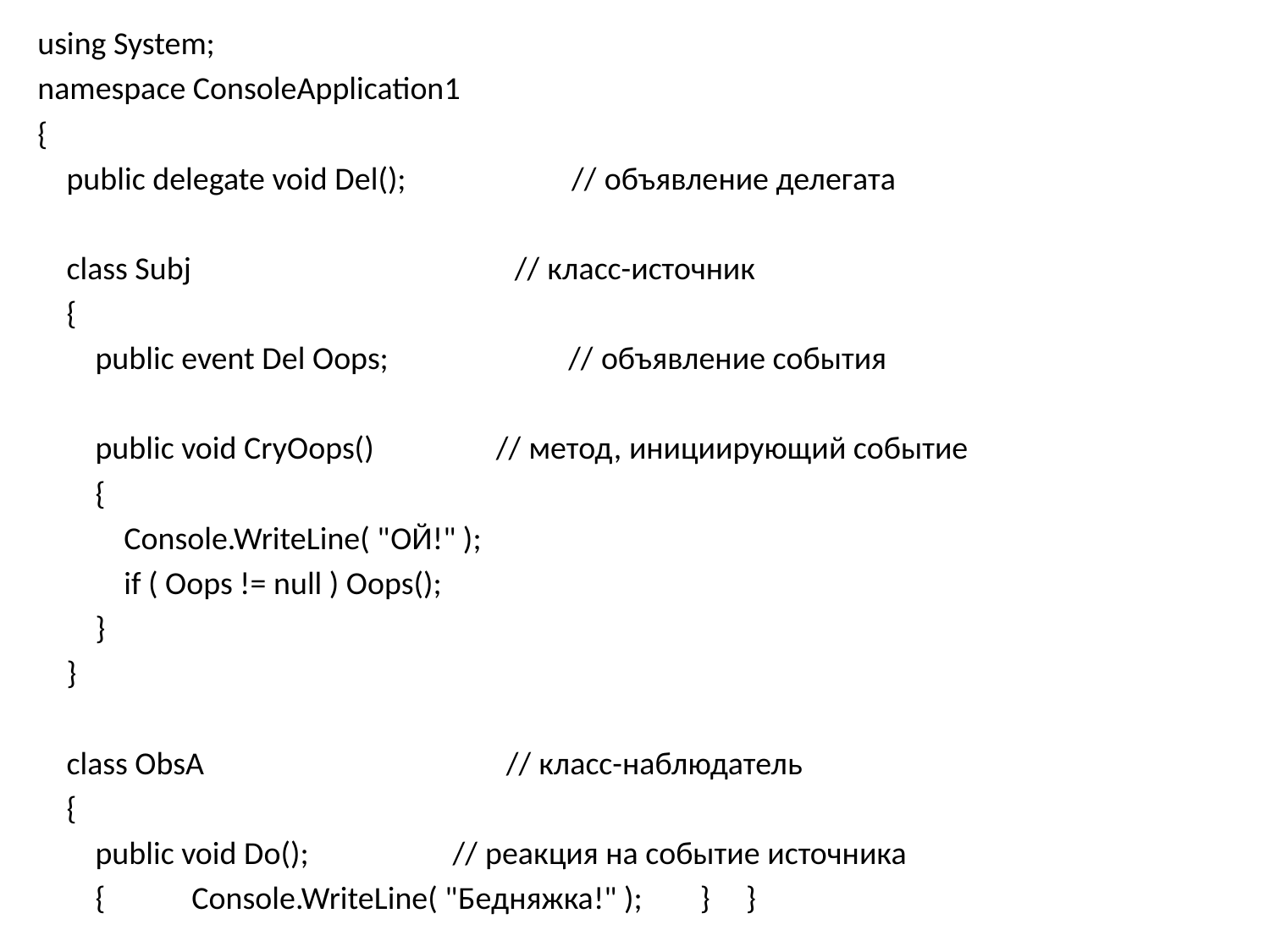

using System;
namespace ConsoleApplication1
{
    public delegate void Del();                       // объявление делегата

    class Subj                                             // класс-источник
    {
        public event Del Oops;                         // объявление события

        public void CryOops()                 // метод, инициирующий событие
        {
            Console.WriteLine( "ОЙ!" );
            if ( Oops != null ) Oops();
        }
    }

    class ObsA                                          // класс-наблюдатель
    {
        public void Do();                    // реакция на событие источника
        {            Console.WriteLine( "Бедняжка!" );        }     }